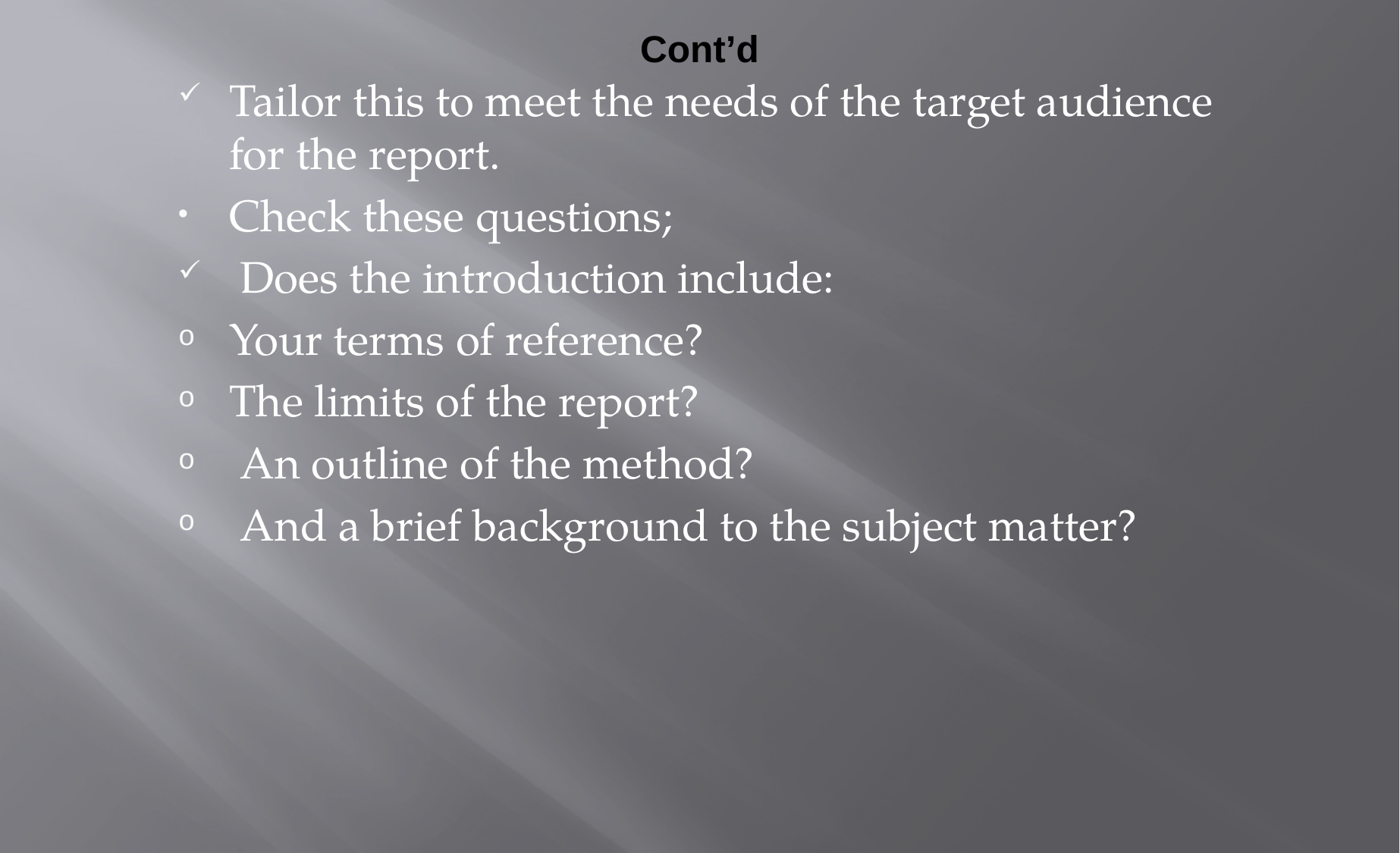

# Cont’d
Tailor this to meet the needs of the target audience for the report.
Check these questions;
 Does the introduction include:
Your terms of reference?
The limits of the report?
 An outline of the method?
 And a brief background to the subject matter?